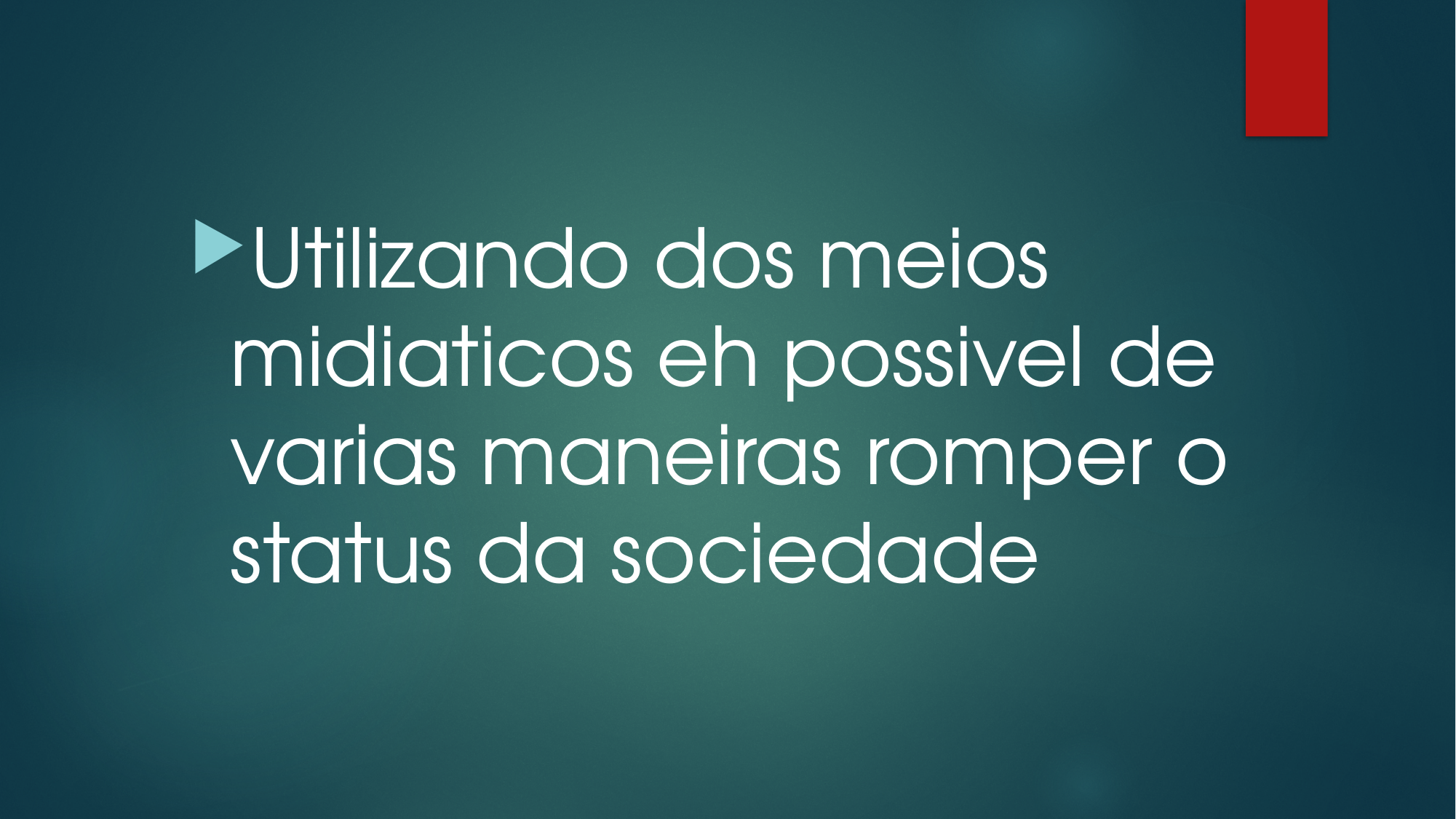

Utilizando dos meios midiaticos eh possivel de varias maneiras romper o status da sociedade